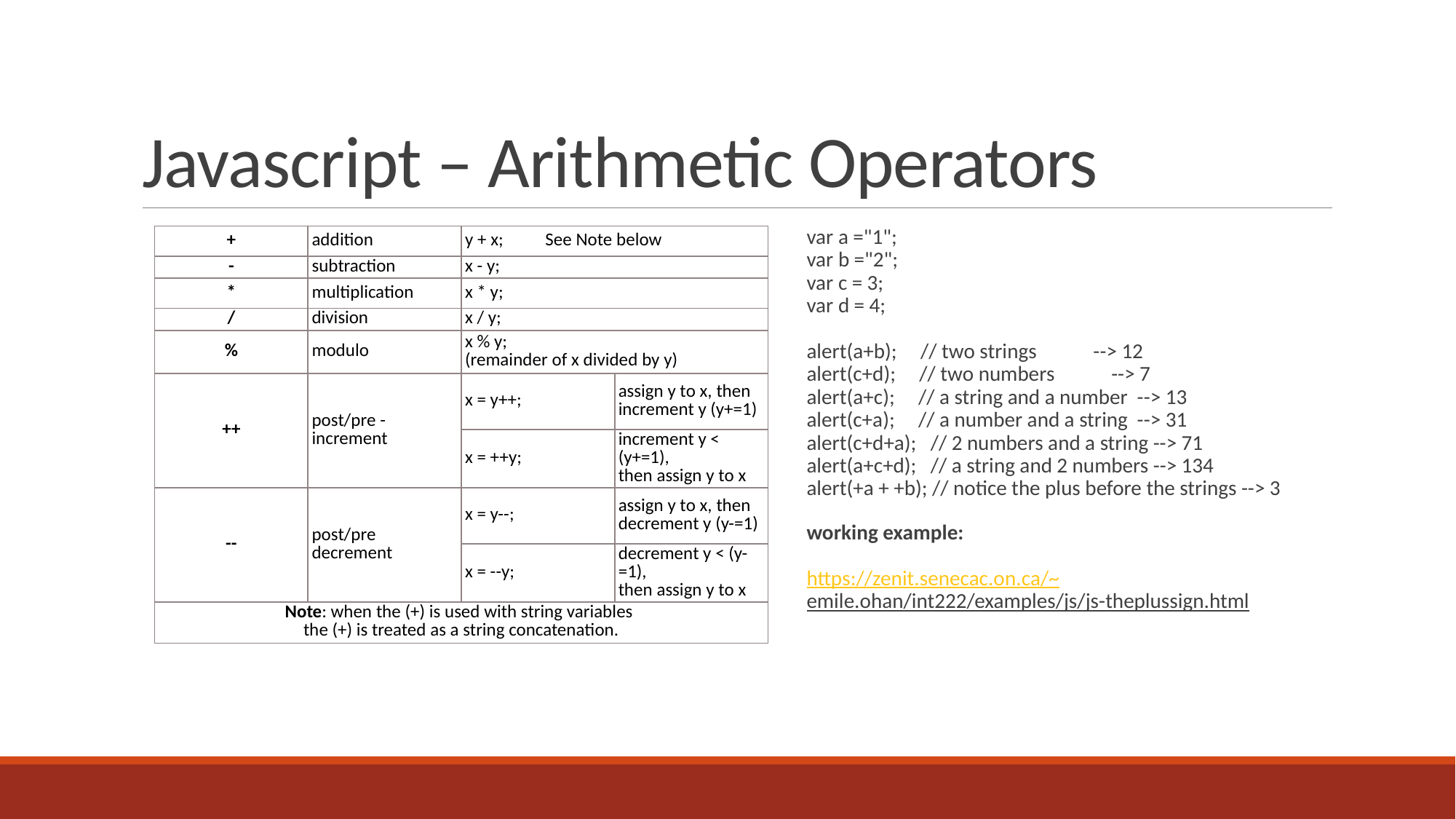

# Javascript – Arithmetic Operators
var a ="1";
var b ="2";
var c = 3;
var d = 4;
alert(a+b);     // two strings            --> 12
alert(c+d);     // two numbers            --> 7
alert(a+c);     // a string and a number  --> 13
alert(c+a);     // a number and a string  --> 31
alert(c+d+a);   // 2 numbers and a string --> 71
alert(a+c+d);   // a string and 2 numbers --> 134
alert(+a + +b); // notice the plus before the strings --> 3
working example:
https://zenit.senecac.on.ca/~emile.ohan/int222/examples/js/js-theplussign.html
| + | addition | y + x;          See Note below |  |
| --- | --- | --- | --- |
| - | subtraction | x - y; |  |
| \* | multiplication | x \* y; |  |
| / | division | x / y; |  |
| % | modulo | x % y;  (remainder of x divided by y) |  |
| ++ | post/pre -increment | x = y++; | assign y to x, then  increment y (y+=1) |
|  |  | x = ++y; | increment y < (y+=1), then assign y to x |
| -- | post/pre decrement | x = y--; | assign y to x, then  decrement y (y-=1) |
|  |  | x = --y; | decrement y < (y-=1), then assign y to x |
| Note: when the (+) is used with string variables  the (+) is treated as a string concatenation. |  |  |  |